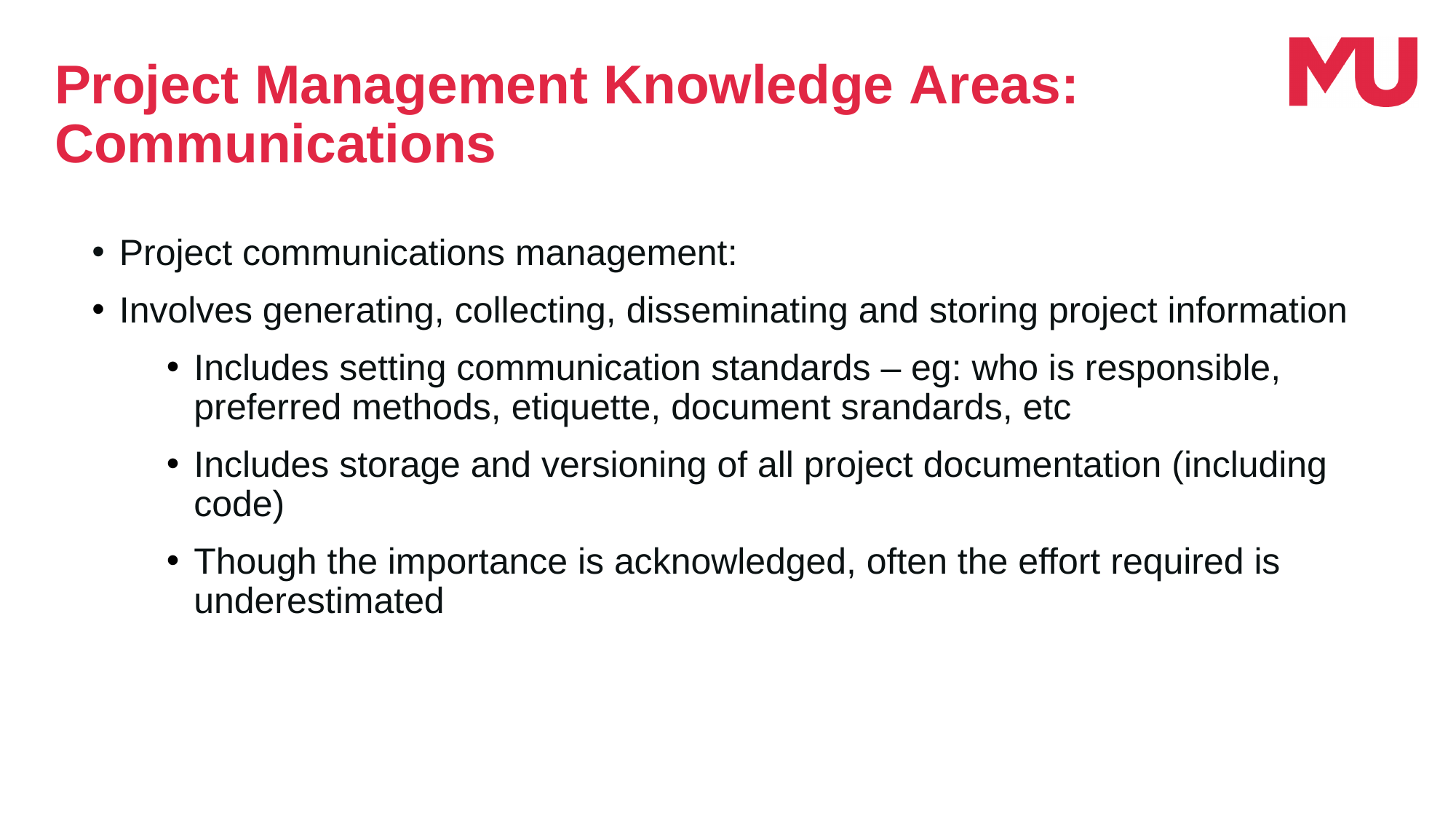

Project Management Knowledge Areas: Communications
Project communications management:
Involves generating, collecting, disseminating and storing project information
Includes setting communication standards – eg: who is responsible, preferred methods, etiquette, document srandards, etc
Includes storage and versioning of all project documentation (including code)
Though the importance is acknowledged, often the effort required is underestimated